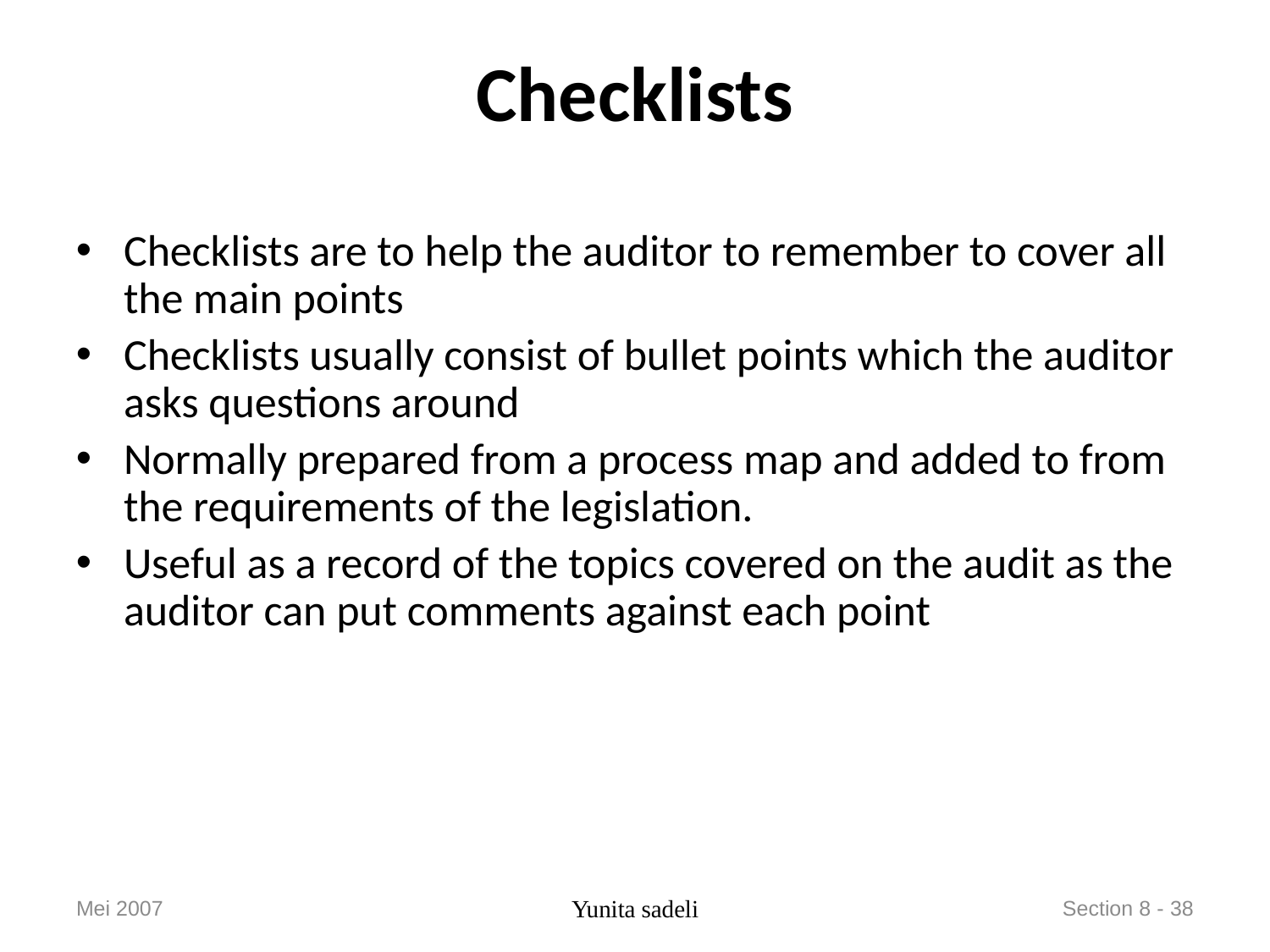

# Checklists
Checklists are to help the auditor to remember to cover all the main points
Checklists usually consist of bullet points which the auditor asks questions around
Normally prepared from a process map and added to from the requirements of the legislation.
Useful as a record of the topics covered on the audit as the auditor can put comments against each point

Mei 2007
Yunita sadeli
Section 8 - 38